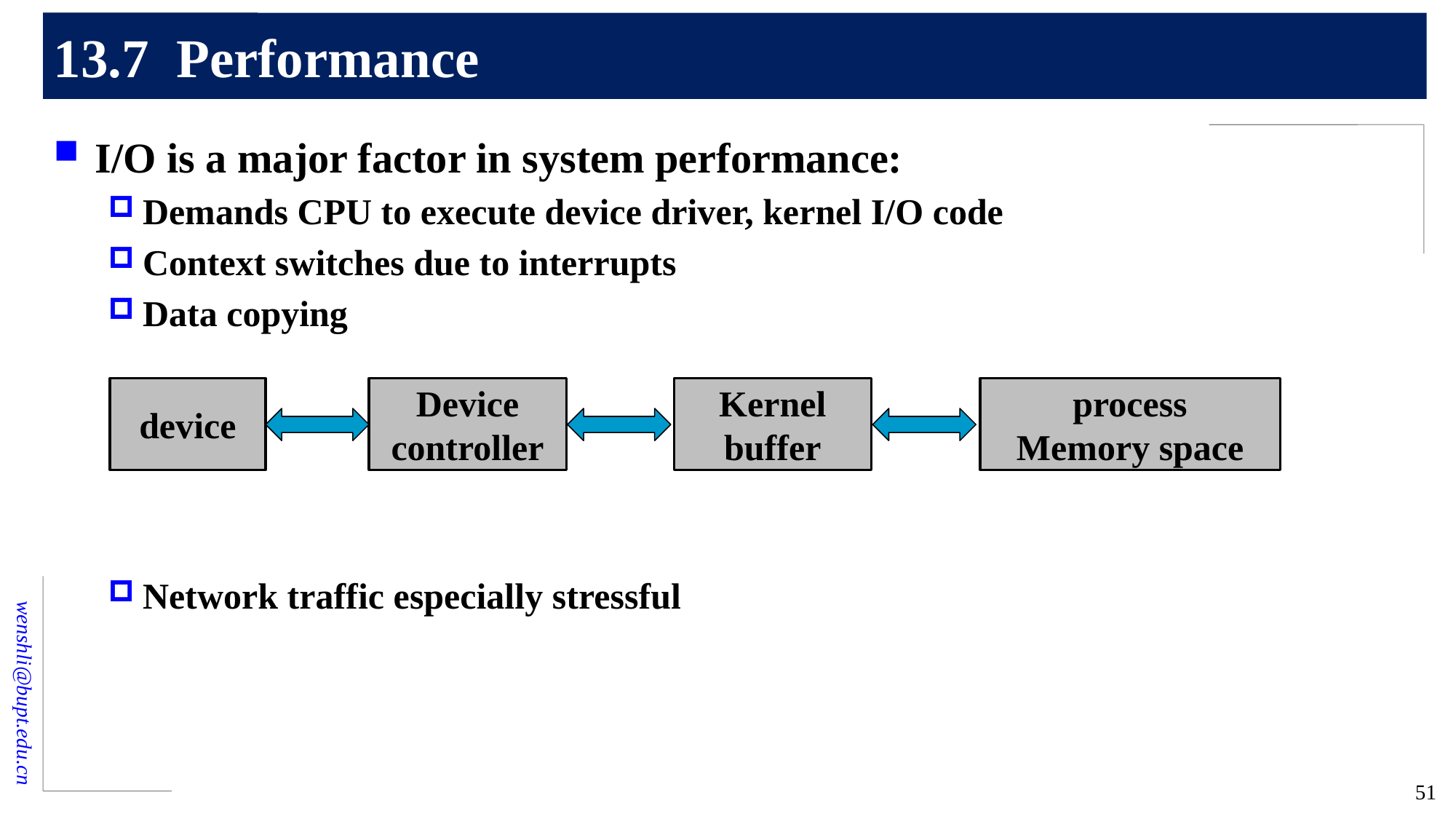

# 13.7  Performance
I/O is a major factor in system performance:
Demands CPU to execute device driver, kernel I/O code
Context switches due to interrupts
Data copying

Network traffic especially stressful
device
Device
controller
Kernel
buffer
process
Memory space

51